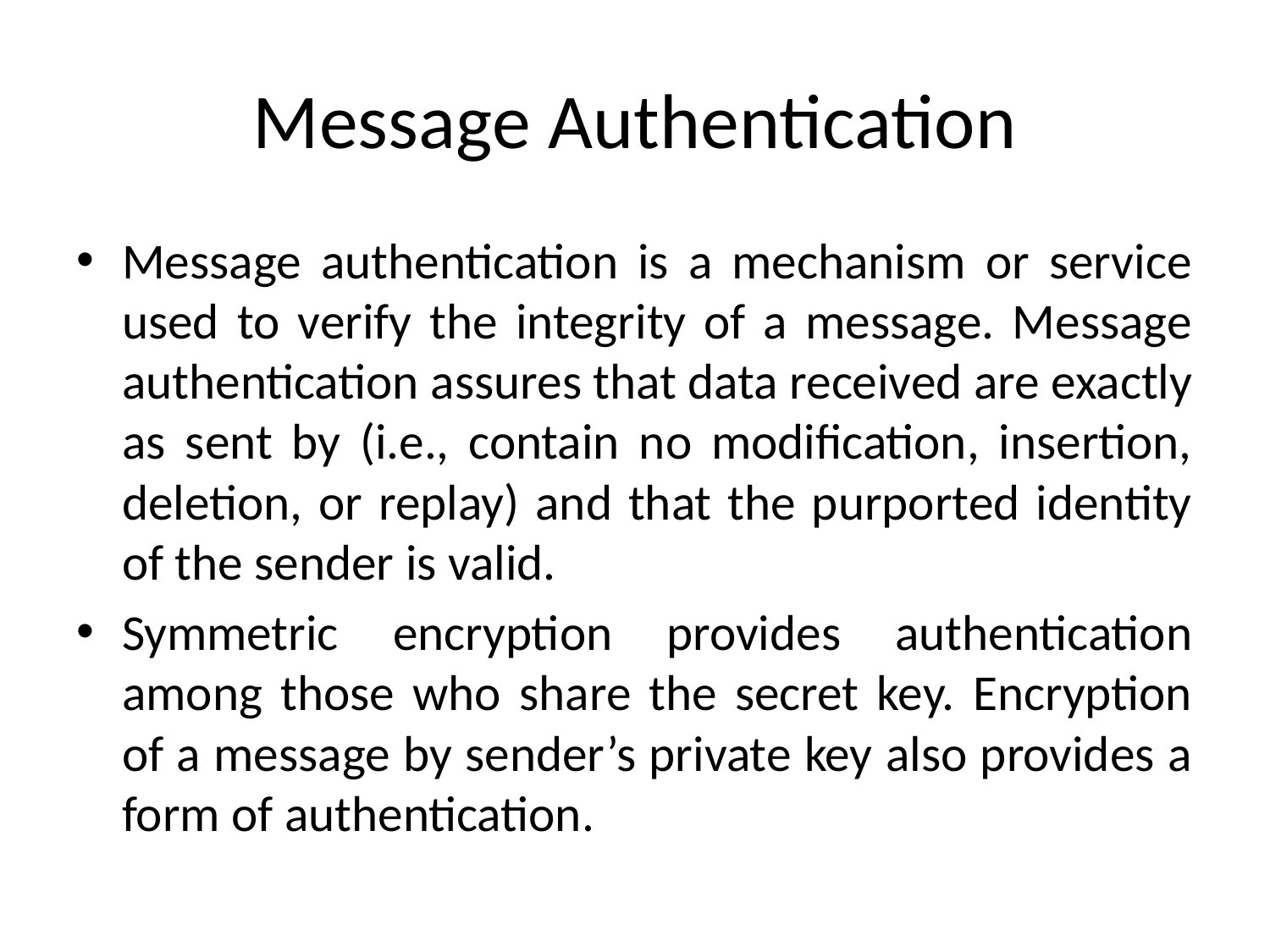

# Message Authentication
Message authentication is a mechanism or service used to verify the integrity of a message. Message authentication assures that data received are exactly as sent by (i.e., contain no modification, insertion, deletion, or replay) and that the purported identity of the sender is valid.
Symmetric encryption provides authentication among those who share the secret key. Encryption of a message by sender’s private key also provides a form of authentication.